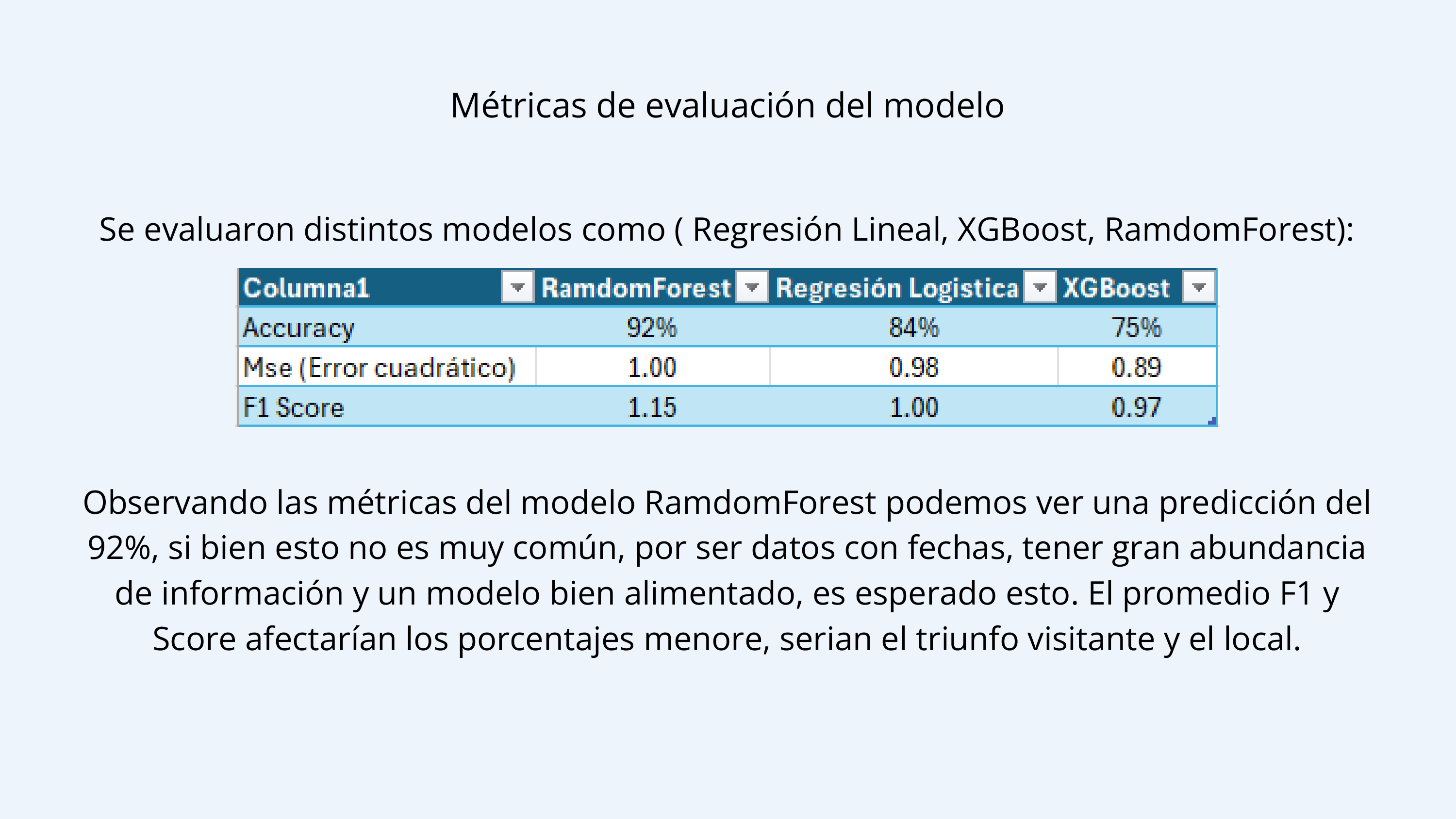

Métricas de evaluación del modelo
Se evaluaron distintos modelos como ( Regresión Lineal, XGBoost, RamdomForest):

Precisión (Accuracy): 92%
MSE (Error cuadrático medio): 1.0
F1 Score: 1.00

Observando las métricas del modelo RamdomForest podemos ver una predicción del 92%, si bien esto no es muy común, por ser datos con fechas, tener gran abundancia de información y un modelo bien alimentado, es esperado esto. El promedio F1 y Score afectarían los porcentajes menore, serian el triunfo visitante y el local.